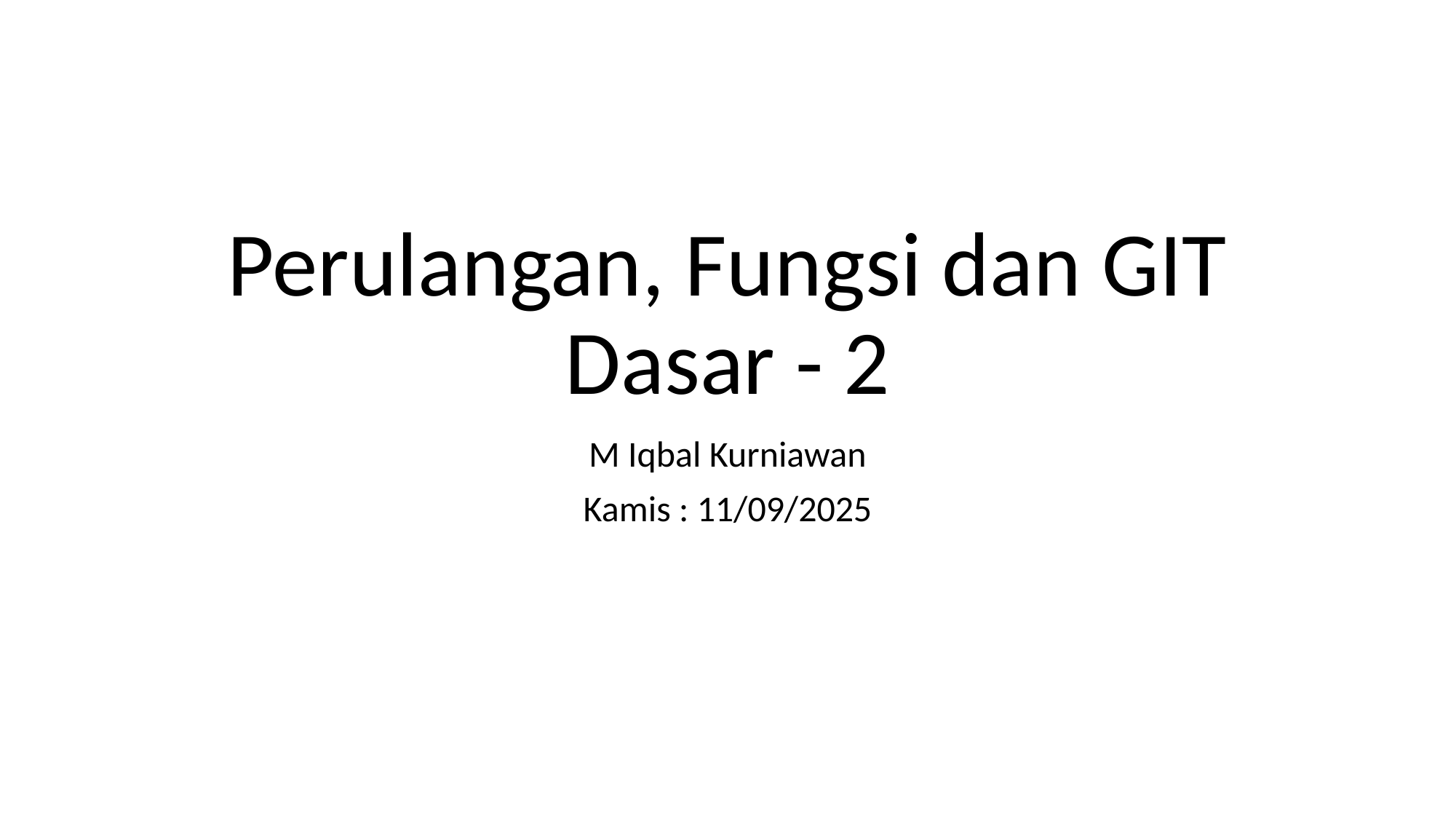

# Perulangan, Fungsi dan GIT Dasar - 2
M Iqbal Kurniawan
Kamis : 11/09/2025